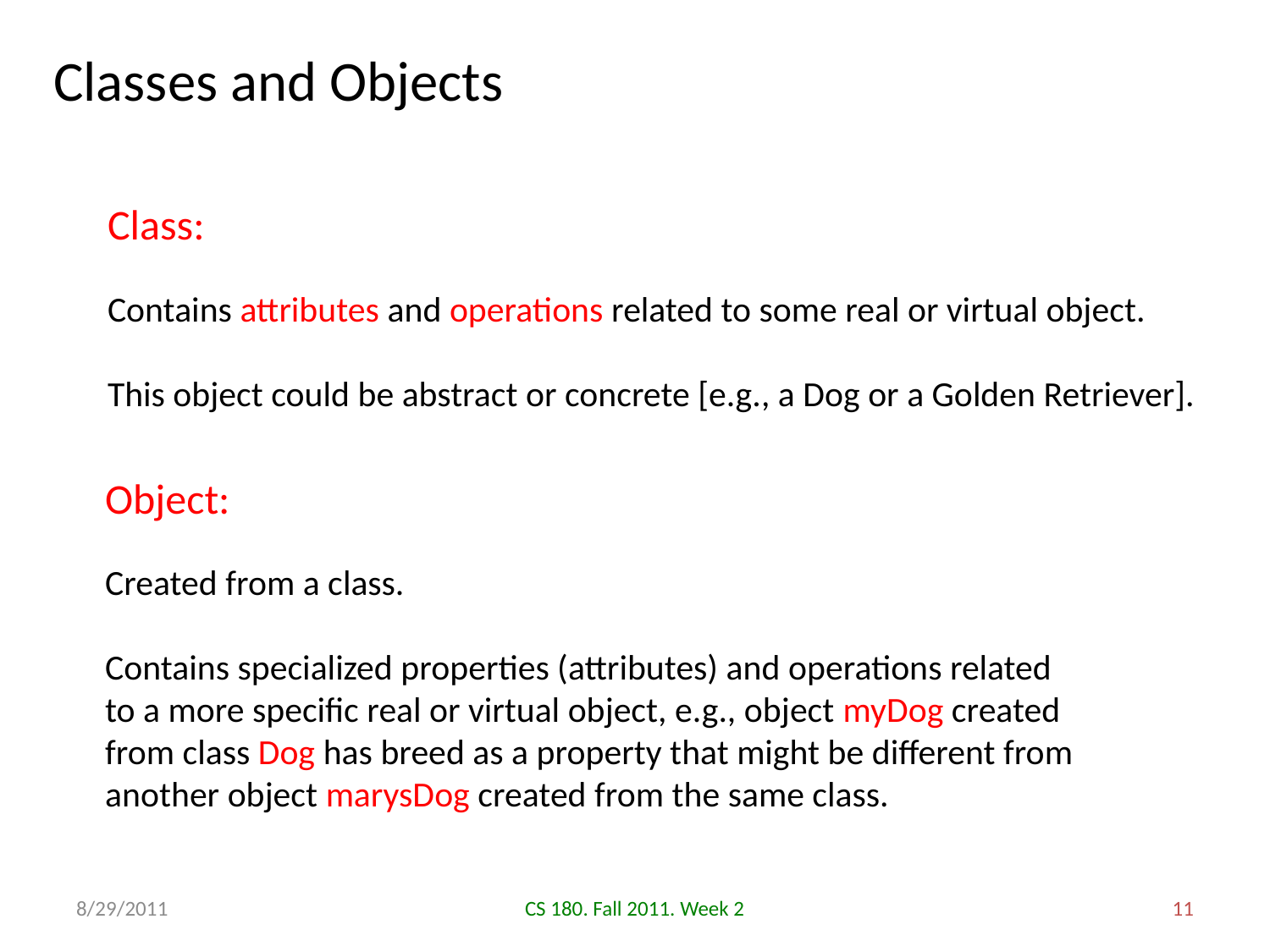

# Classes and Objects
Class:

Contains attributes and operations related to some real or virtual object.
This object could be abstract or concrete [e.g., a Dog or a Golden Retriever].
Object:

Created from a class.
Contains specialized properties (attributes) and operations related
to a more specific real or virtual object, e.g., object myDog created from class Dog has breed as a property that might be different from another object marysDog created from the same class.
8/29/2011
CS 180. Fall 2011. Week 2
11